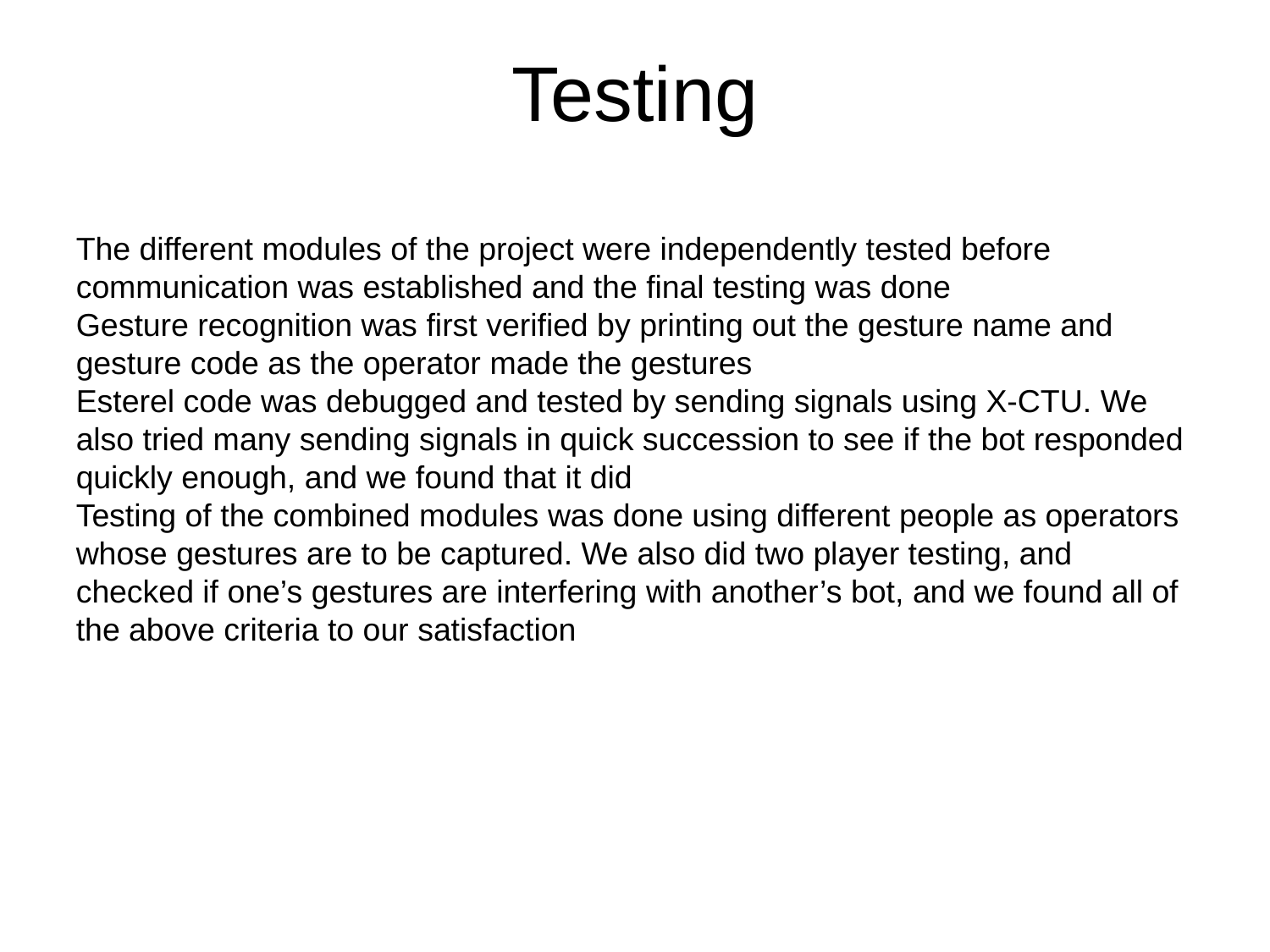

Testing
The different modules of the project were independently tested before communication was established and the final testing was done
Gesture recognition was first verified by printing out the gesture name and gesture code as the operator made the gestures
Esterel code was debugged and tested by sending signals using X-CTU. We also tried many sending signals in quick succession to see if the bot responded quickly enough, and we found that it did
Testing of the combined modules was done using different people as operators whose gestures are to be captured. We also did two player testing, and checked if one’s gestures are interfering with another’s bot, and we found all of the above criteria to our satisfaction